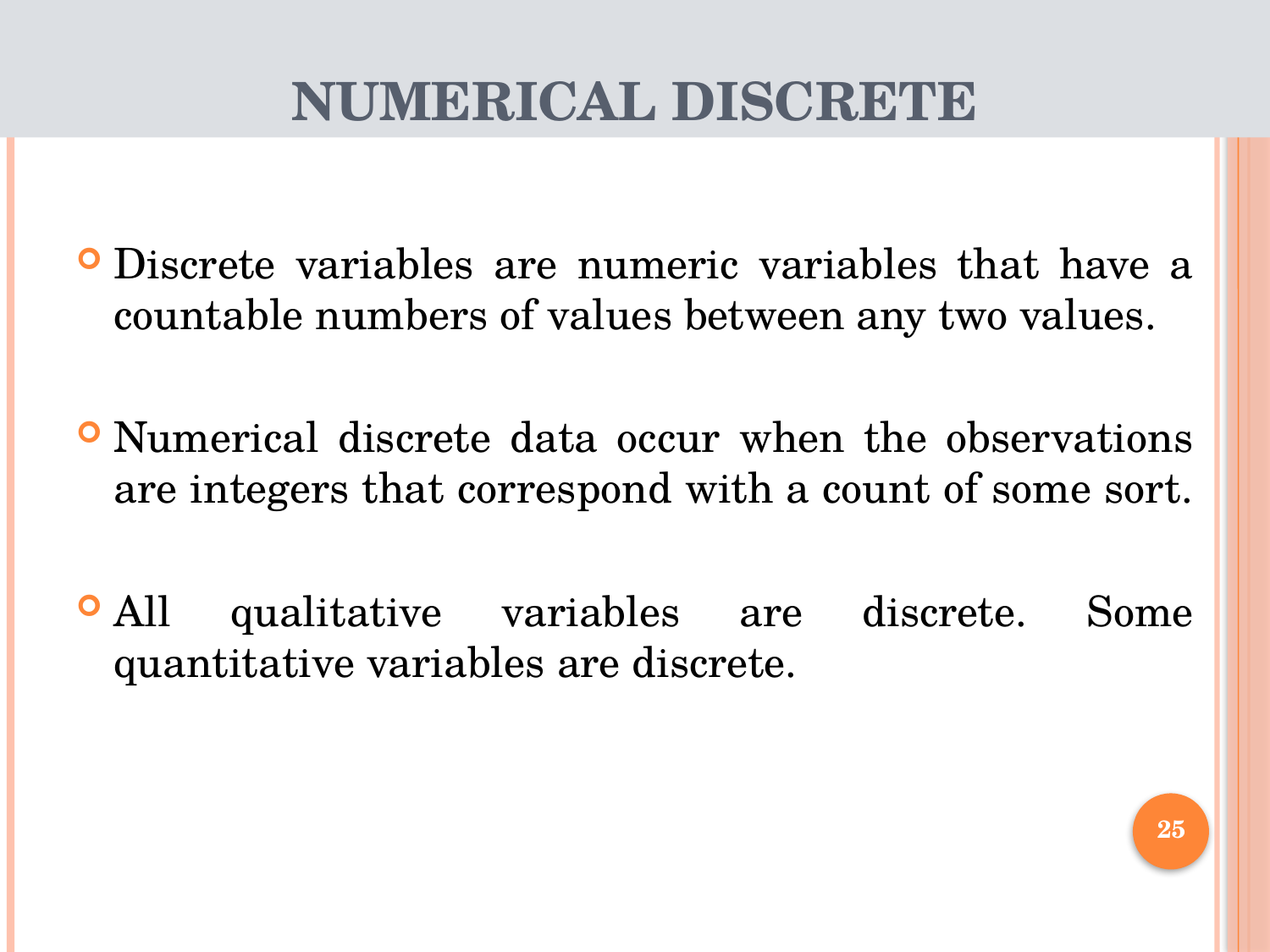

# Numerical discrete

Discrete variables are numeric variables that have a countable numbers of values between any two values.

Numerical discrete data occur when the observations are integers that correspond with a count of some sort.

All qualitative variables are discrete. Some quantitative variables are discrete.

25